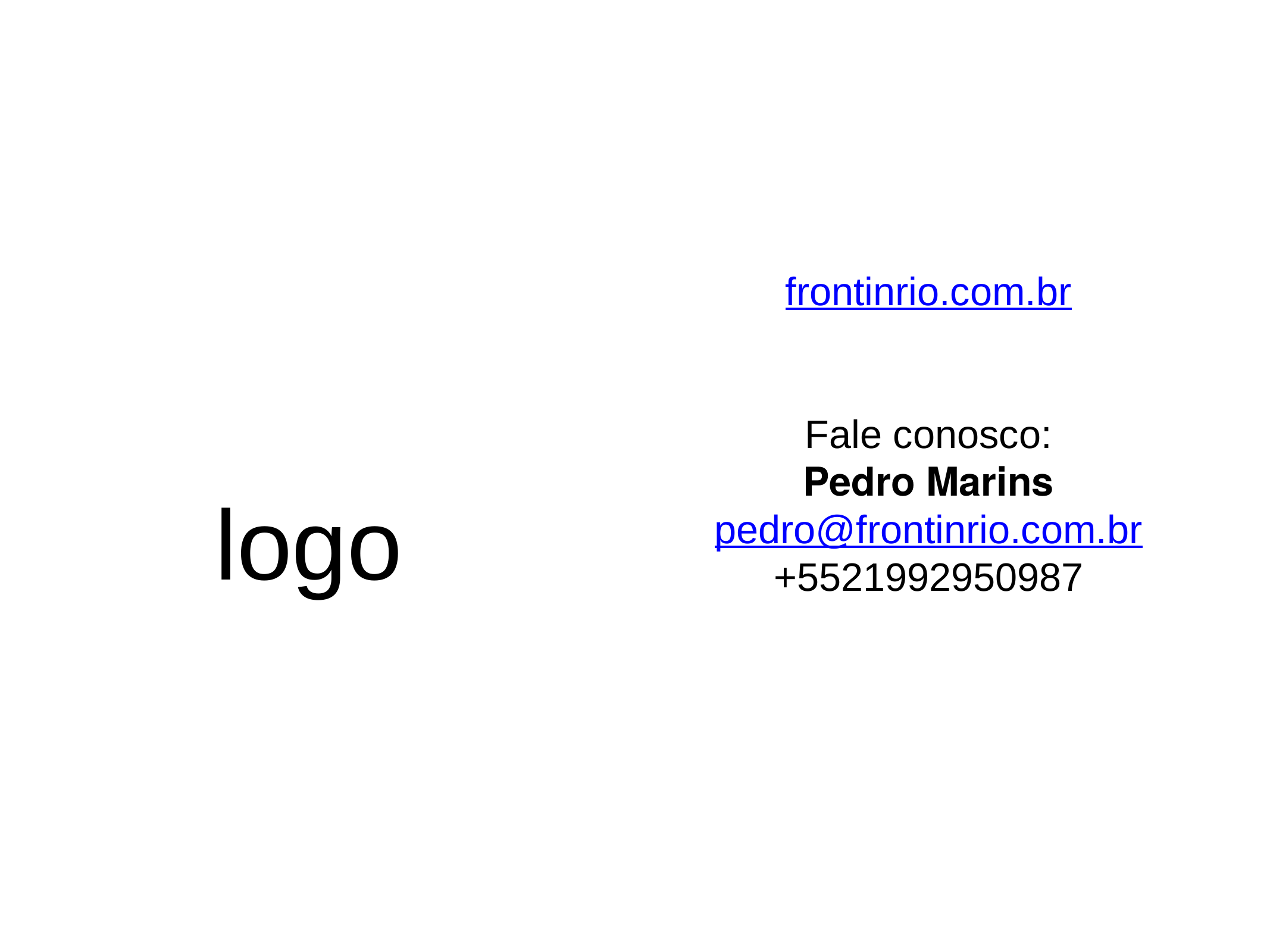

frontinrio.com.br

Fale conosco:
Pedro Marins
pedro@frontinrio.com.br
+5521992950987
# logo